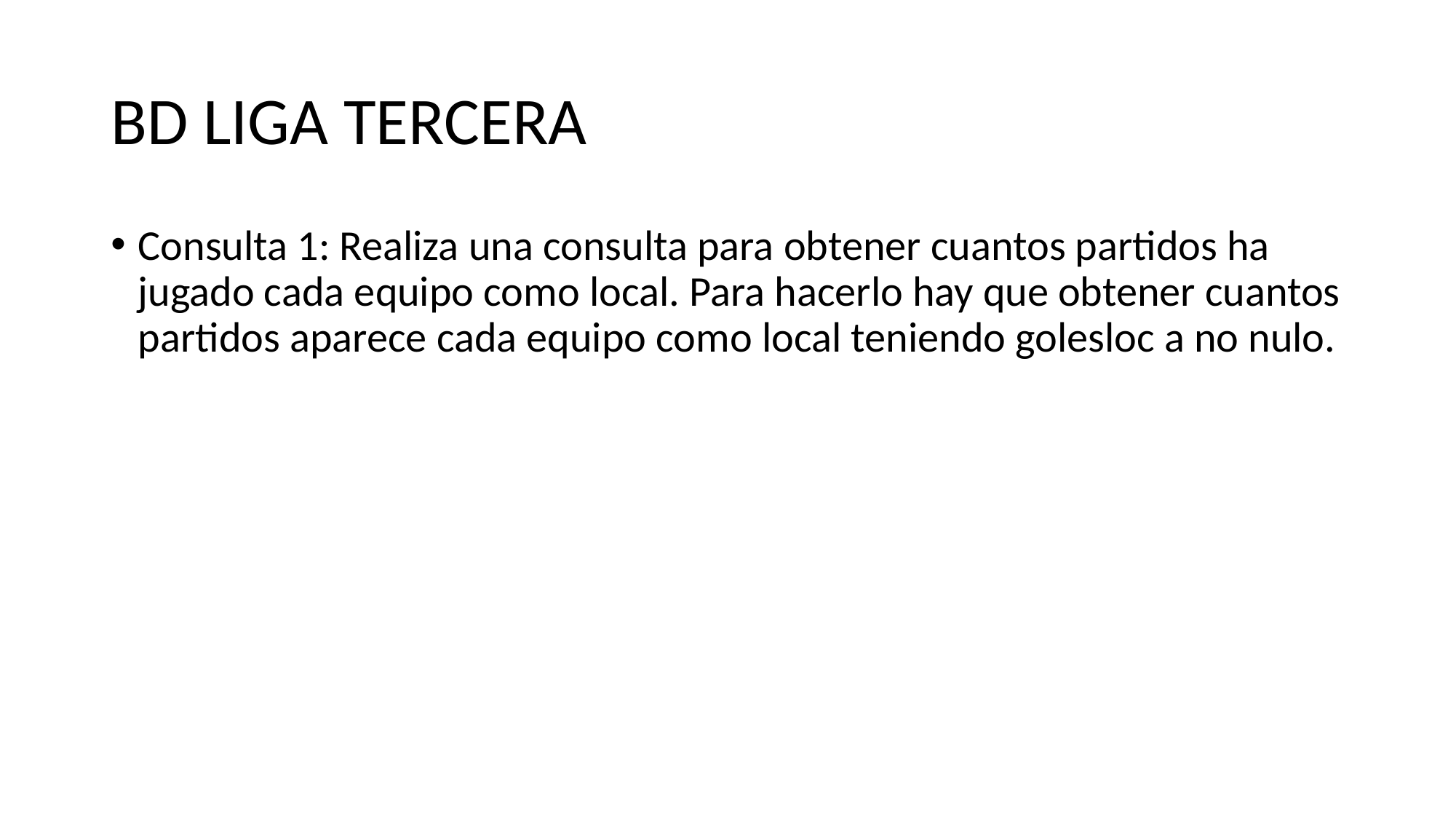

# BD LIGA TERCERA
Consulta 1: Realiza una consulta para obtener cuantos partidos ha jugado cada equipo como local. Para hacerlo hay que obtener cuantos partidos aparece cada equipo como local teniendo golesloc a no nulo.